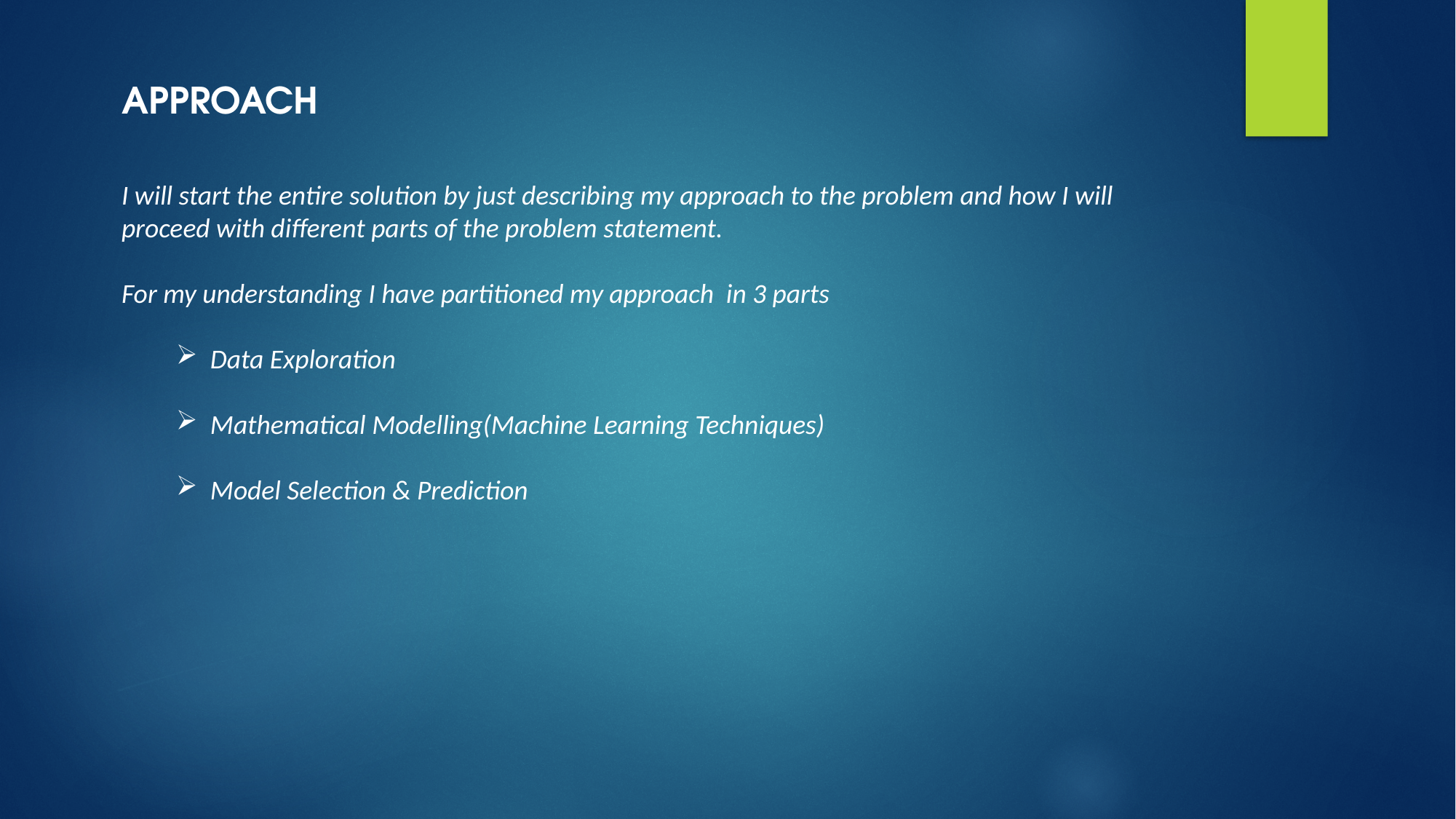

Approach

I will start the entire solution by just describing my approach to the problem and how I will proceed with different parts of the problem statement.

For my understanding I have partitioned my approach  in 3 parts

Data Exploration

Mathematical Modelling(Machine Learning Techniques)

Model Selection & Prediction